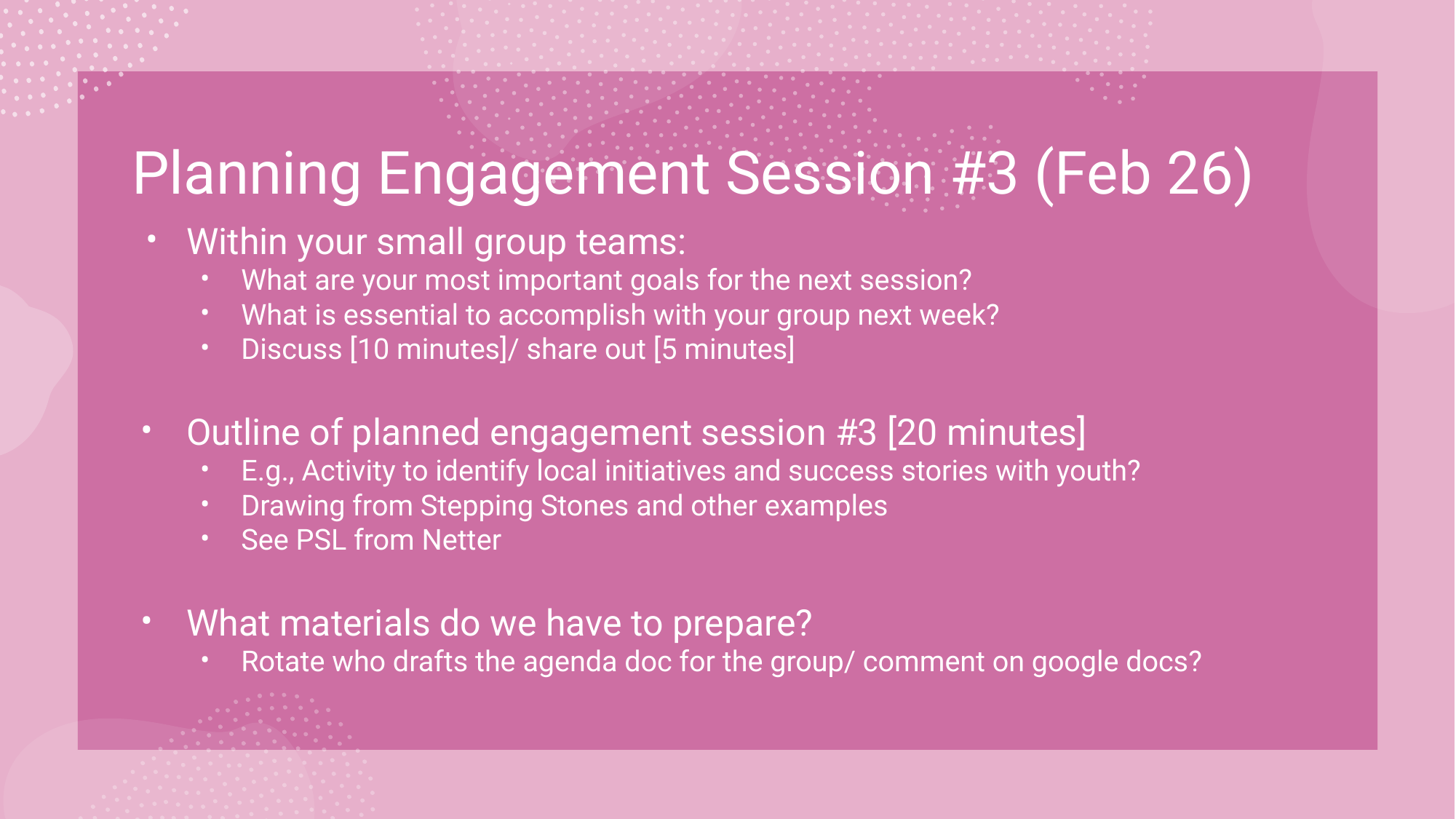

# Planning Engagement Session #3 (Feb 26)
Within your small group teams:
What are your most important goals for the next session?
What is essential to accomplish with your group next week?
Discuss [10 minutes]/ share out [5 minutes]

Outline of planned engagement session #3 [20 minutes]
E.g., Activity to identify local initiatives and success stories with youth?
Drawing from Stepping Stones and other examples
See PSL from Netter

What materials do we have to prepare?
Rotate who drafts the agenda doc for the group/ comment on google docs?